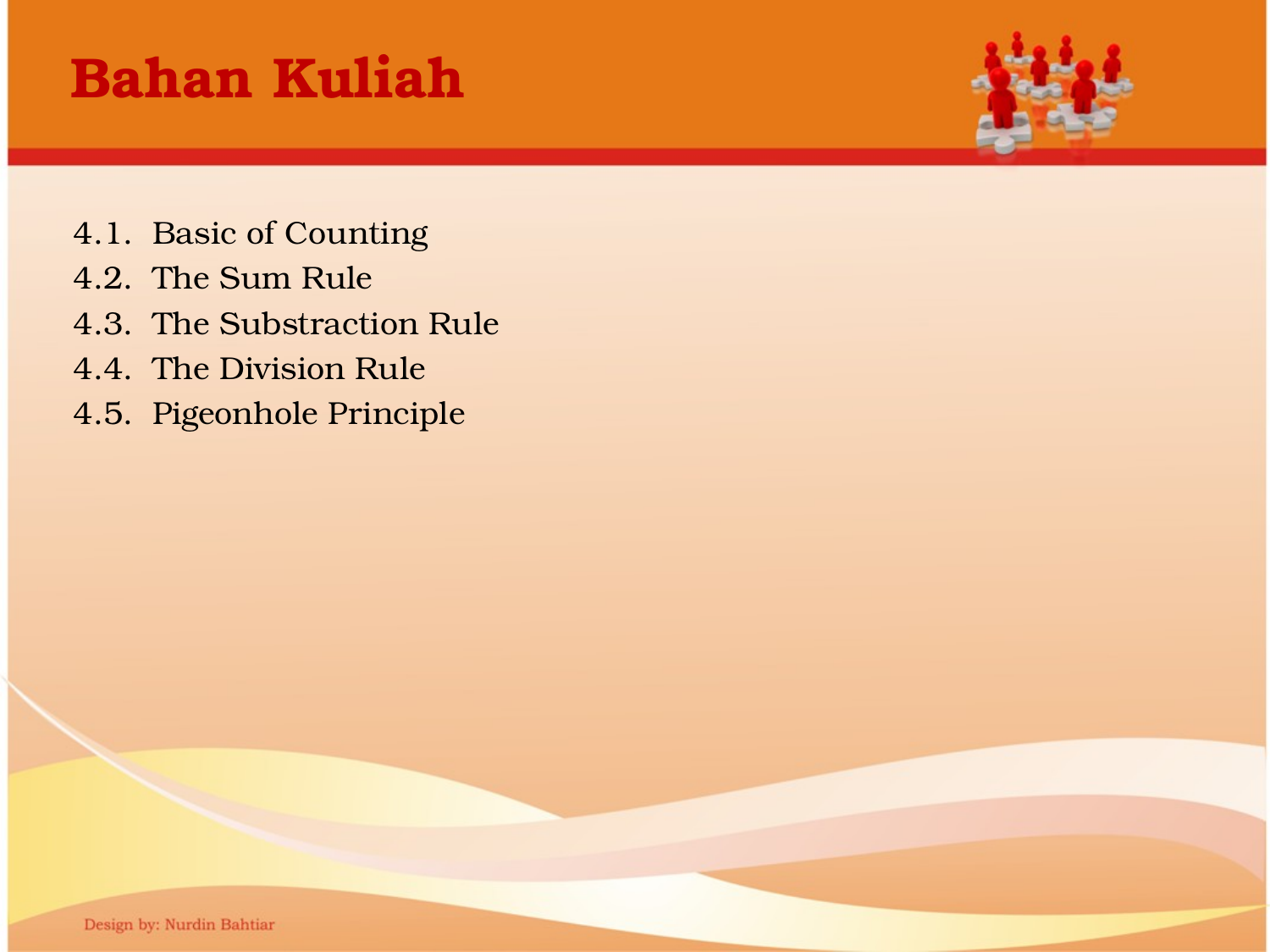

# Bahan Kuliah
4.1. 	Basic of Counting
4.2. 	The Sum Rule
4.3. 	The Substraction Rule
4.4. 	The Division Rule
4.5. 	Pigeonhole Principle